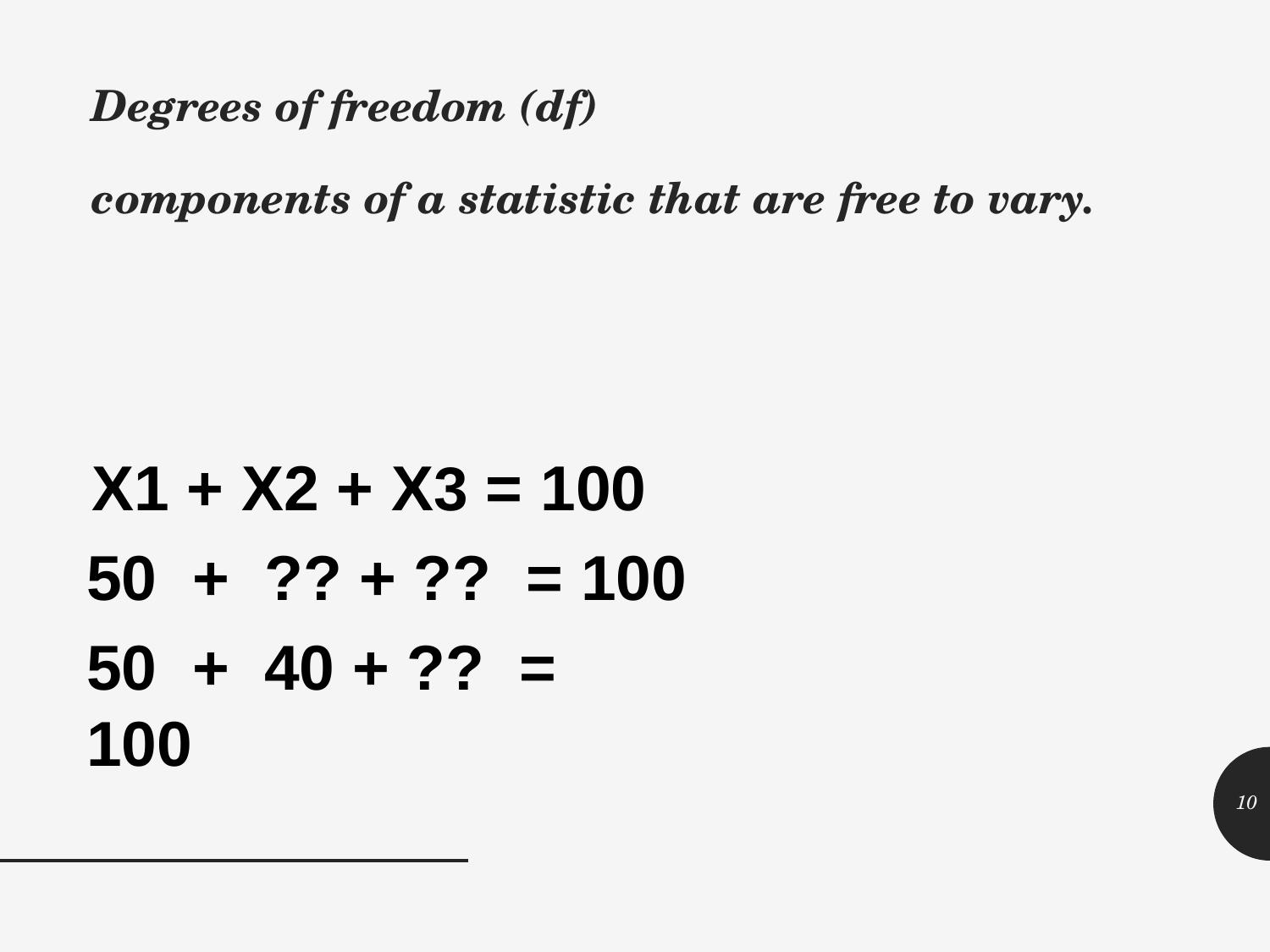

# Degrees of freedom (df) components of a statistic that are free to vary.
X1 + X2 + X3 = 100
50  +  ?? + ??  = 100
50  +  40 + ??  = 100
10